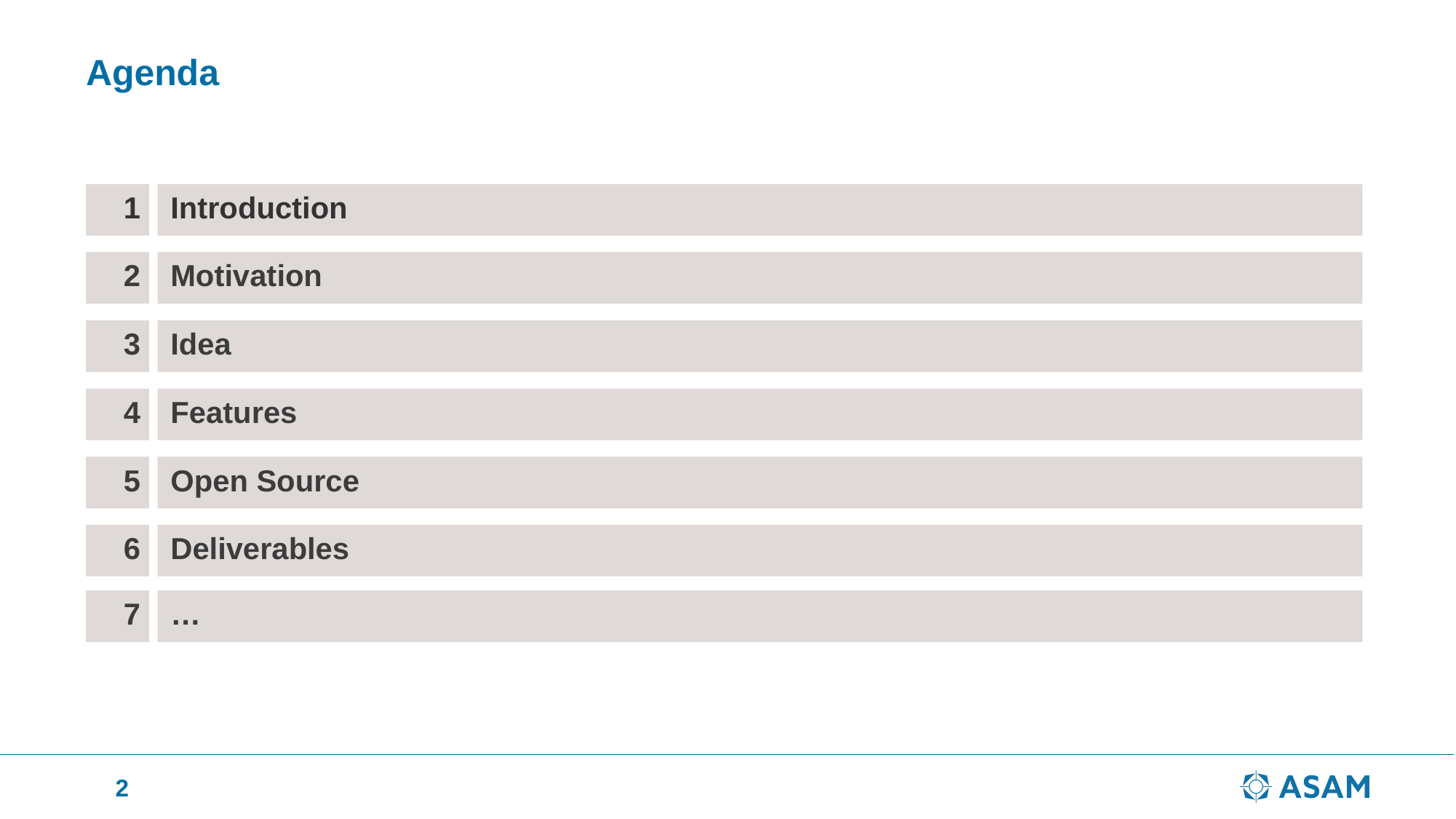

# Agenda
1
Introduction
2
Motivation
Idea
3
Features
4
5
Open Source
6
Deliverables
7
…